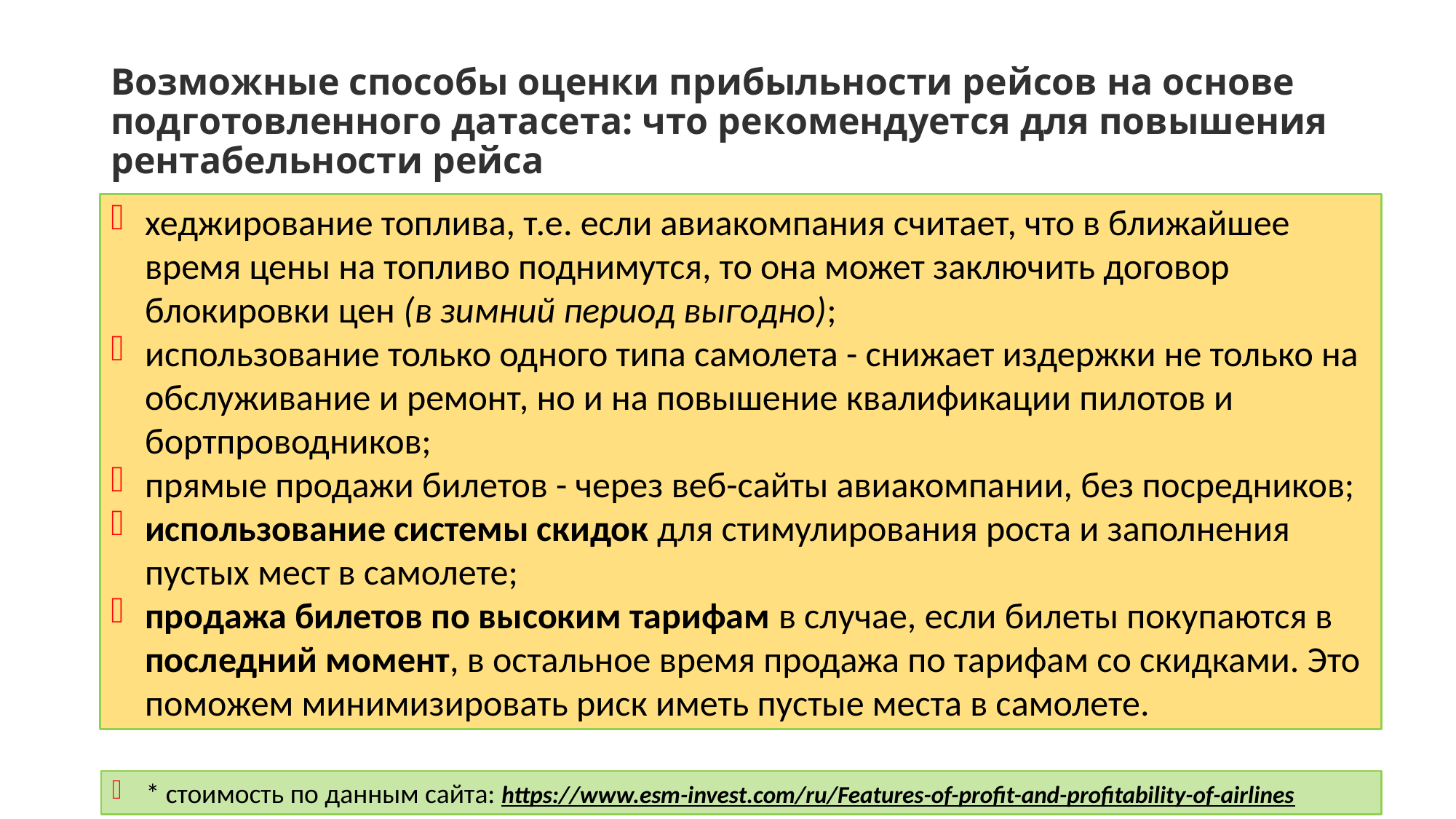

# Возможные способы оценки прибыльности рейсов на основе подготовленного датасета: что рекомендуется для повышения рентабельности рейса
хеджирование топлива, т.е. если авиакомпания считает, что в ближайшее время цены на топливо поднимутся, то она может заключить договор блокировки цен (в зимний период выгодно);
использование только одного типа самолета - снижает издержки не только на обслуживание и ремонт, но и на повышение квалификации пилотов и бортпроводников;
прямые продажи билетов - через веб-сайты авиакомпании, без посредников;
использование системы скидок для стимулирования роста и заполнения пустых мест в самолете;
продажа билетов по высоким тарифам в случае, если билеты покупаются в последний момент, в остальное время продажа по тарифам со скидками. Это поможем минимизировать риск иметь пустые места в самолете.
* стоимость по данным сайта: https://www.esm-invest.com/ru/Features-of-profit-and-profitability-of-airlines